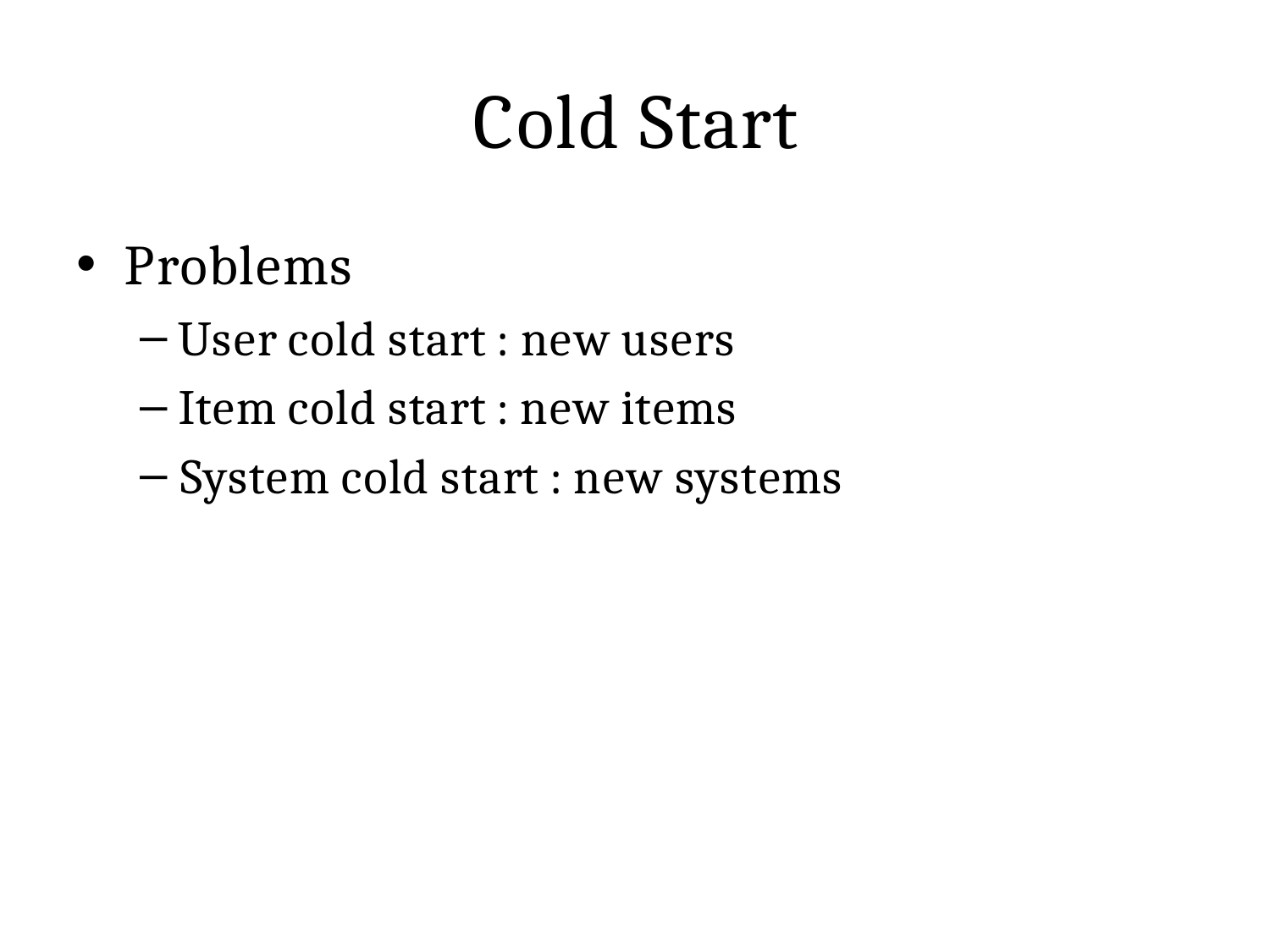

# Cold Start
Problems
User cold start : new users
Item cold start : new items
System cold start : new systems